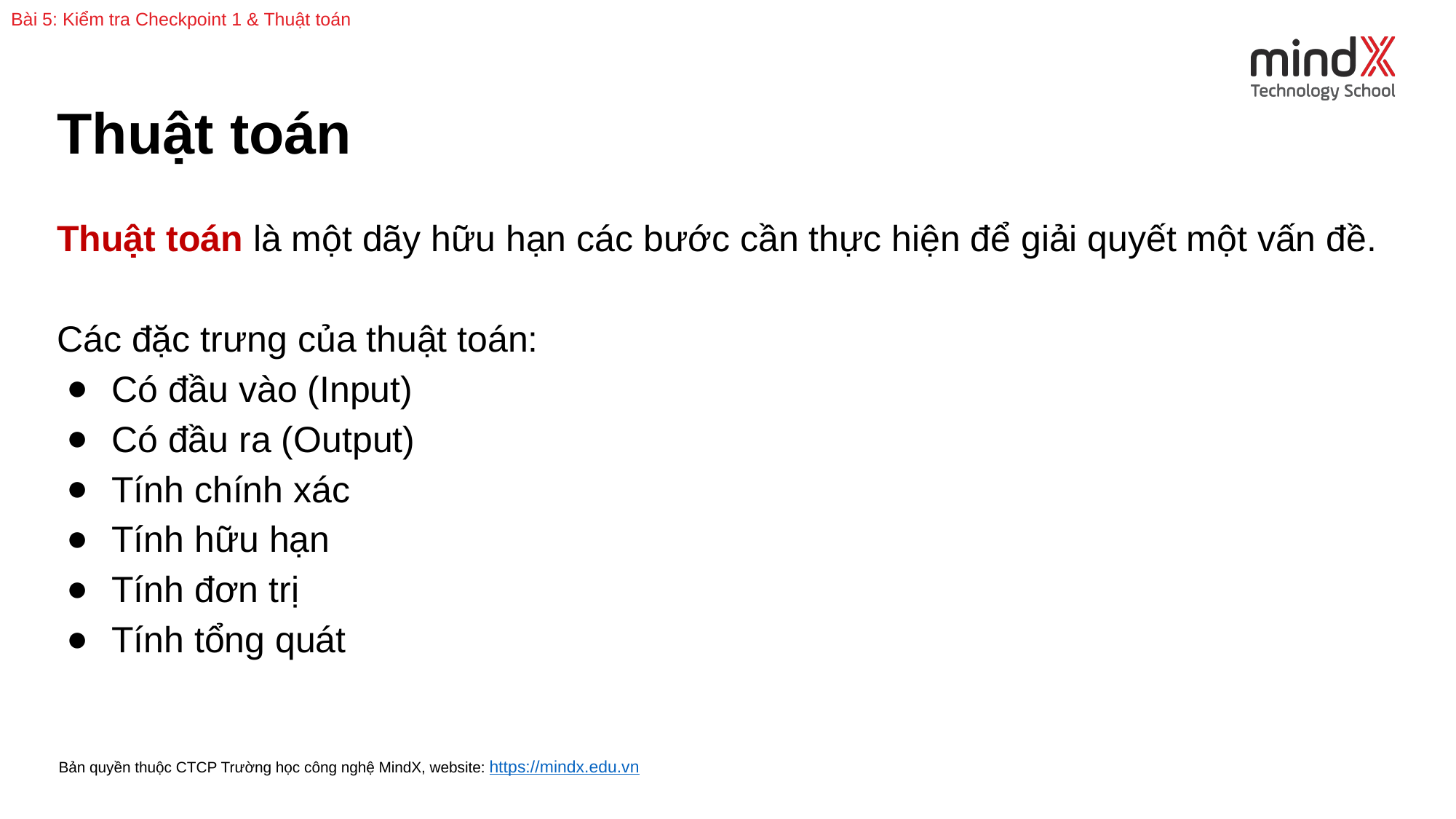

Bài 5: Kiểm tra Checkpoint 1 & Thuật toán
Thuật toán
Thuật toán là một dãy hữu hạn các bước cần thực hiện để giải quyết một vấn đề.

Các đặc trưng của thuật toán:
Có đầu vào (Input)
Có đầu ra (Output)
Tính chính xác
Tính hữu hạn
Tính đơn trị
Tính tổng quát
Bản quyền thuộc CTCP Trường học công nghệ MindX, website: https://mindx.edu.vn